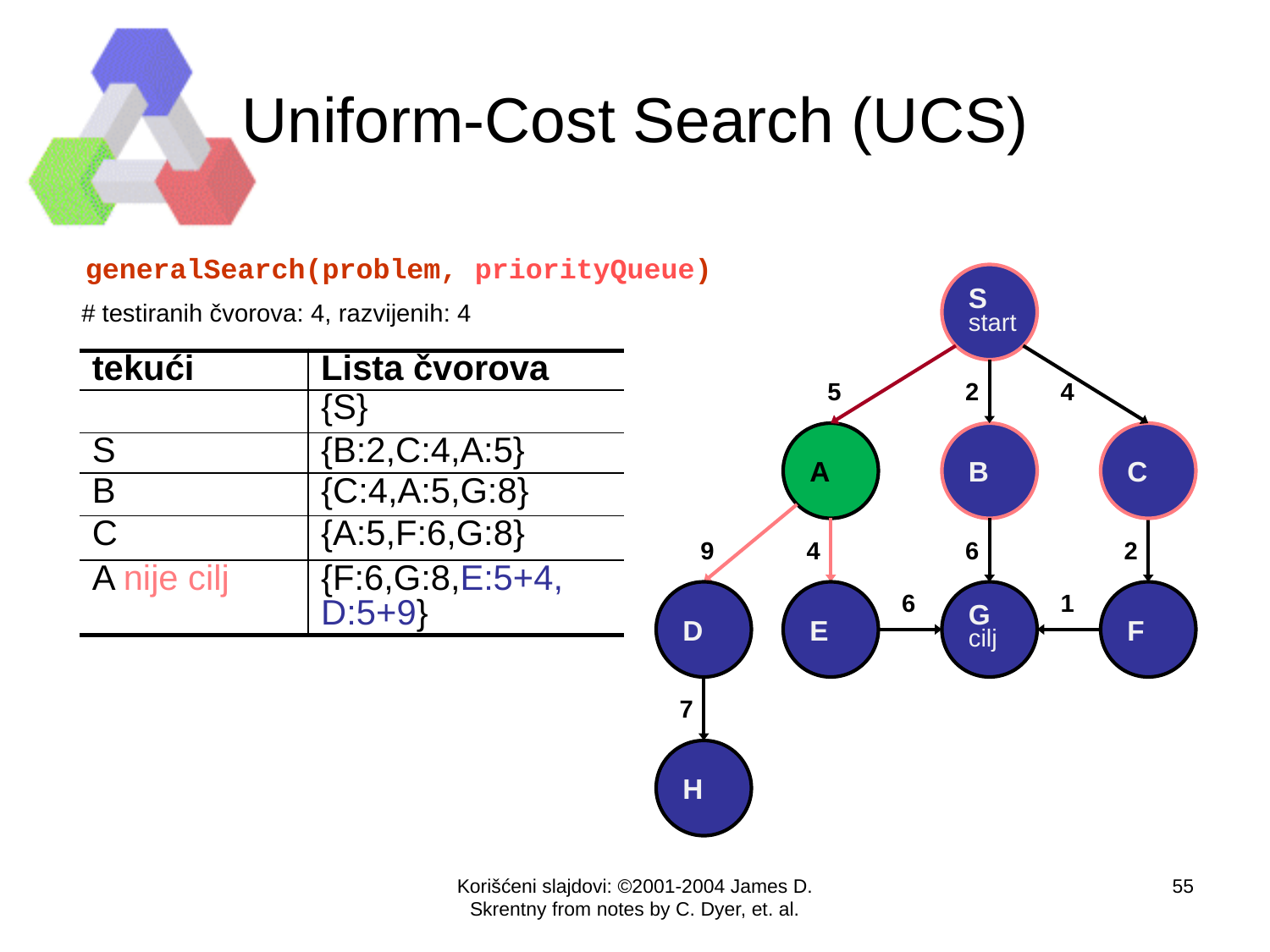

# Uniform-Cost Search (UCS)
generalSearch(problem, priorityQueue)
S
start
# testiranih čvorova: 4, razvijenih: 4
| tekući | Lista čvorova |
| --- | --- |
|  | {S} |
| S | {B:2,C:4,A:5} |
| B | {C:4,A:5,G:8} |
| C | {A:5,F:6,G:8} |
| A nije cilj | {F:6,G:8,E:5+4, D:5+9} |
5
2
4
A
B
C
9
4
6
2
D
E
6
G
cilj
1
F
7
H
Korišćeni slajdovi: ©2001-2004 James D. Skrentny from notes by C. Dyer, et. al.
55